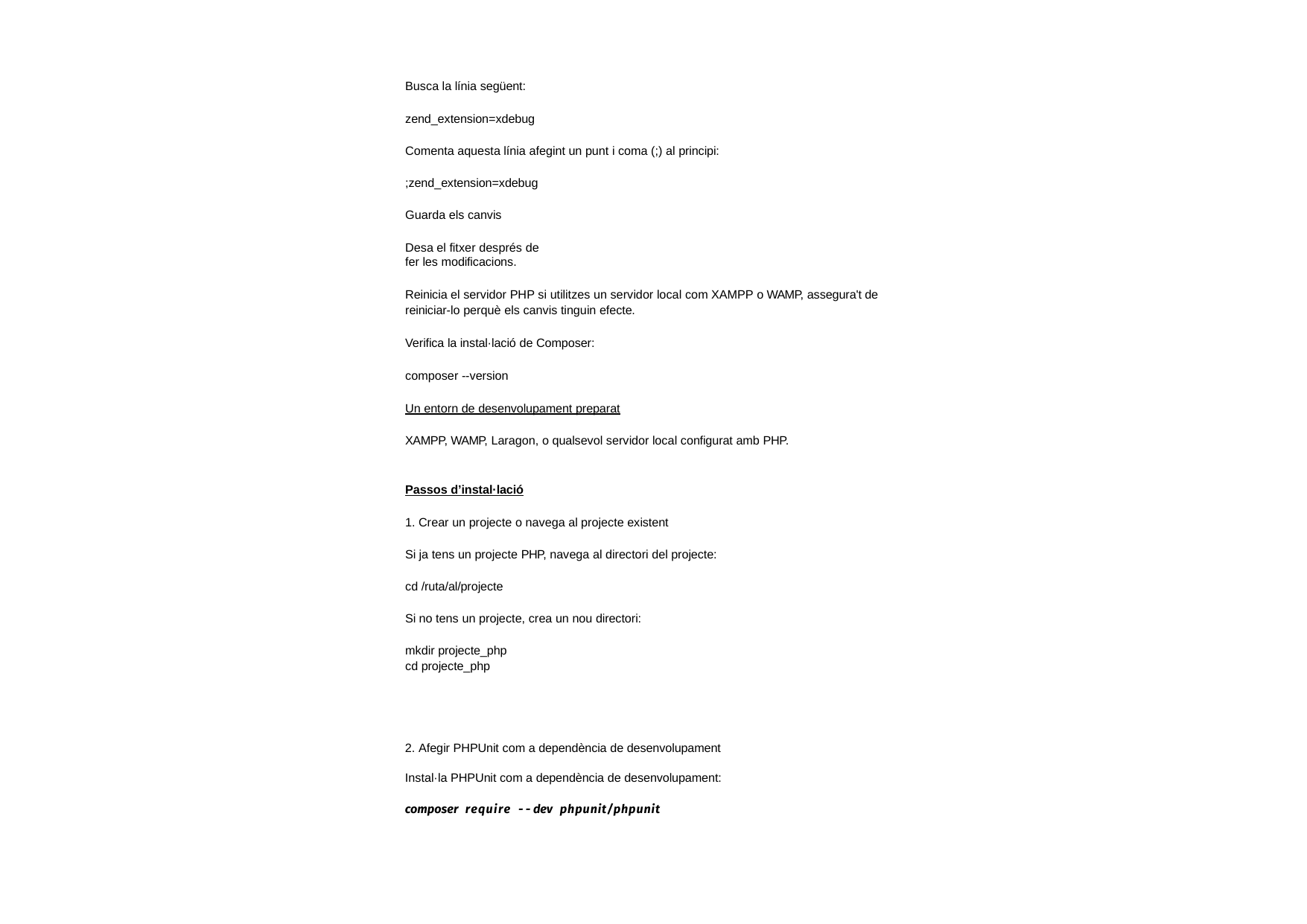

Busca la línia següent:

zend_extension=xdebug

Comenta aquesta línia afegint un punt i coma (;) al principi:
;zend_extension=xdebug Guarda els canvis

Desa el fitxer després de fer les modificacions.

Reinicia el servidor PHP si utilitzes un servidor local com XAMPP o WAMP, assegura't de reiniciar-lo perquè els canvis tinguin efecte.

Verifica la instal·lació de Composer:

composer --version

Un entorn de desenvolupament preparat

XAMPP, WAMP, Laragon, o qualsevol servidor local configurat amb PHP.

Passos d’instal·lació

1. Crear un projecte o navega al projecte existent
Si ja tens un projecte PHP, navega al directori del projecte: cd /ruta/al/projecte
Si no tens un projecte, crea un nou directori: mkdir projecte_php
cd projecte_php
2. Afegir PHPUnit com a dependència de desenvolupament

Instal·la PHPUnit com a dependència de desenvolupament:

composer require --dev phpunit/phpunit